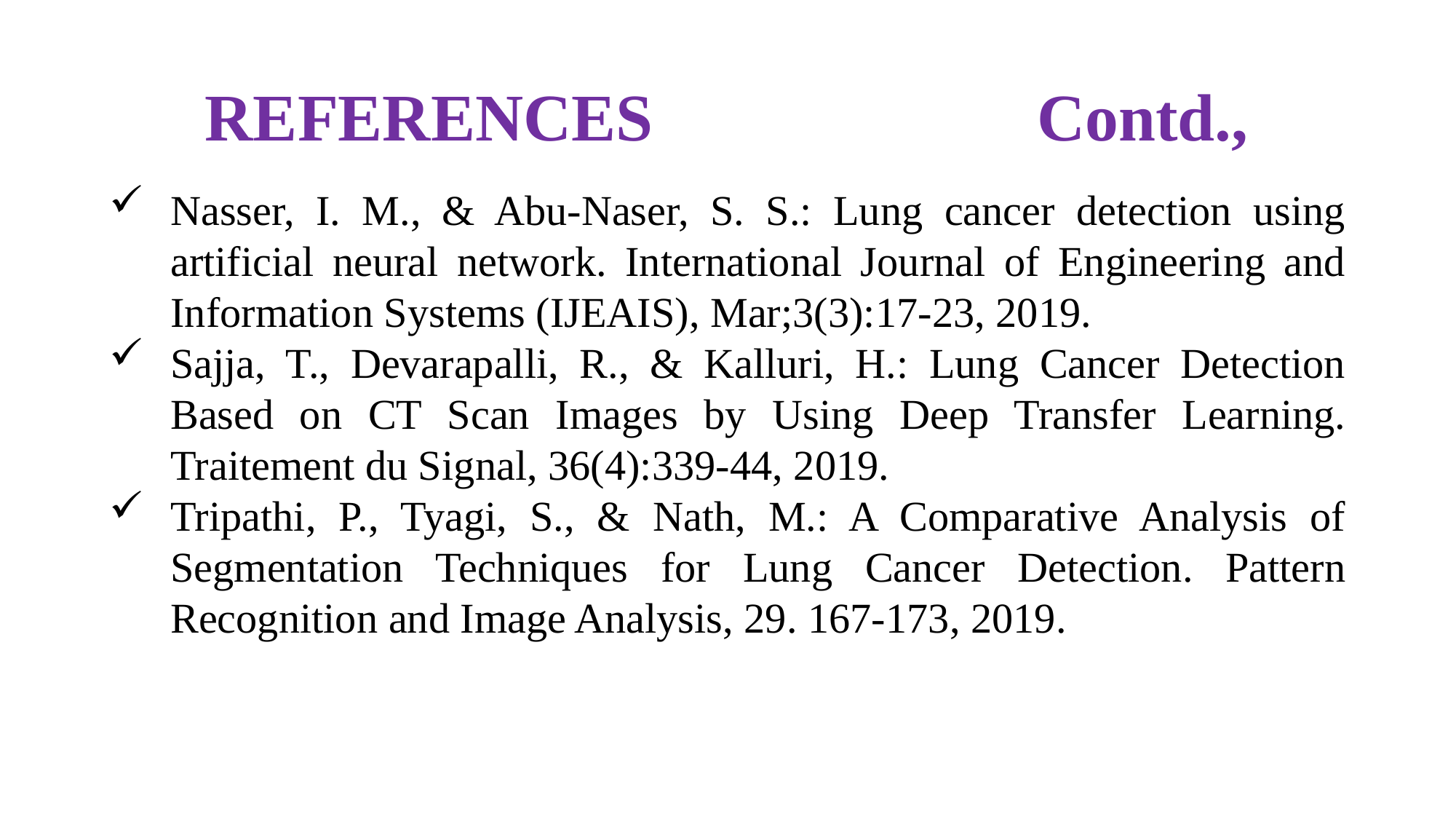

# REFERENCES                       Contd.,
Nasser, I. M., & Abu-Naser, S. S.: Lung cancer detection using artificial neural network. International Journal of Engineering and Information Systems (IJEAIS), Mar;3(3):17-23, 2019.
Sajja, T., Devarapalli, R., & Kalluri, H.: Lung Cancer Detection Based on CT Scan Images by Using Deep Transfer Learning. Traitement du Signal, 36(4):339-44, 2019.
Tripathi, P., Tyagi, S., & Nath, M.: A Comparative Analysis of Segmentation Techniques for Lung Cancer Detection. Pattern Recognition and Image Analysis, 29. 167-173, 2019.